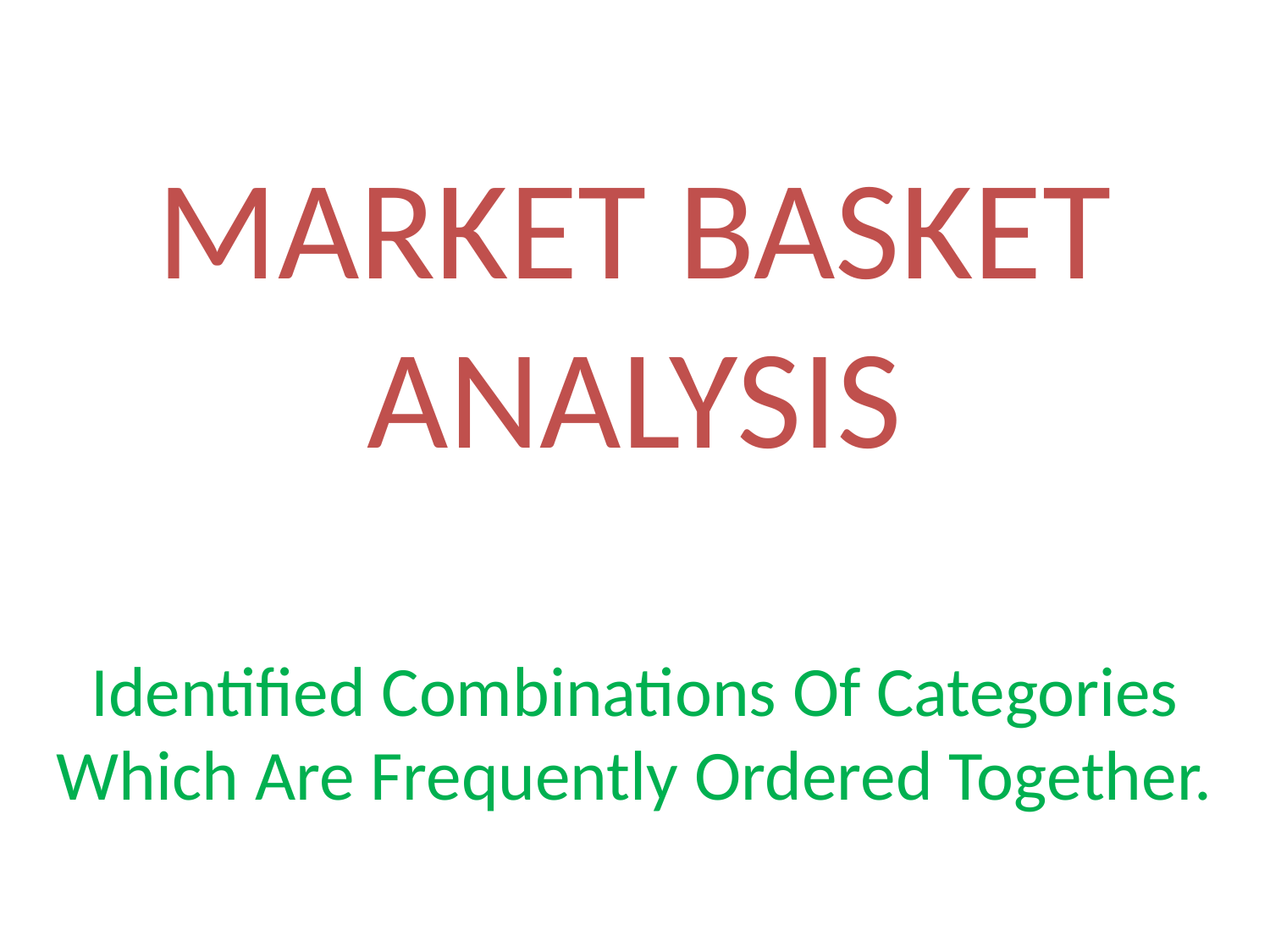

# MARKET BASKET ANALYSIS Identified Combinations Of Categories Which Are Frequently Ordered Together.